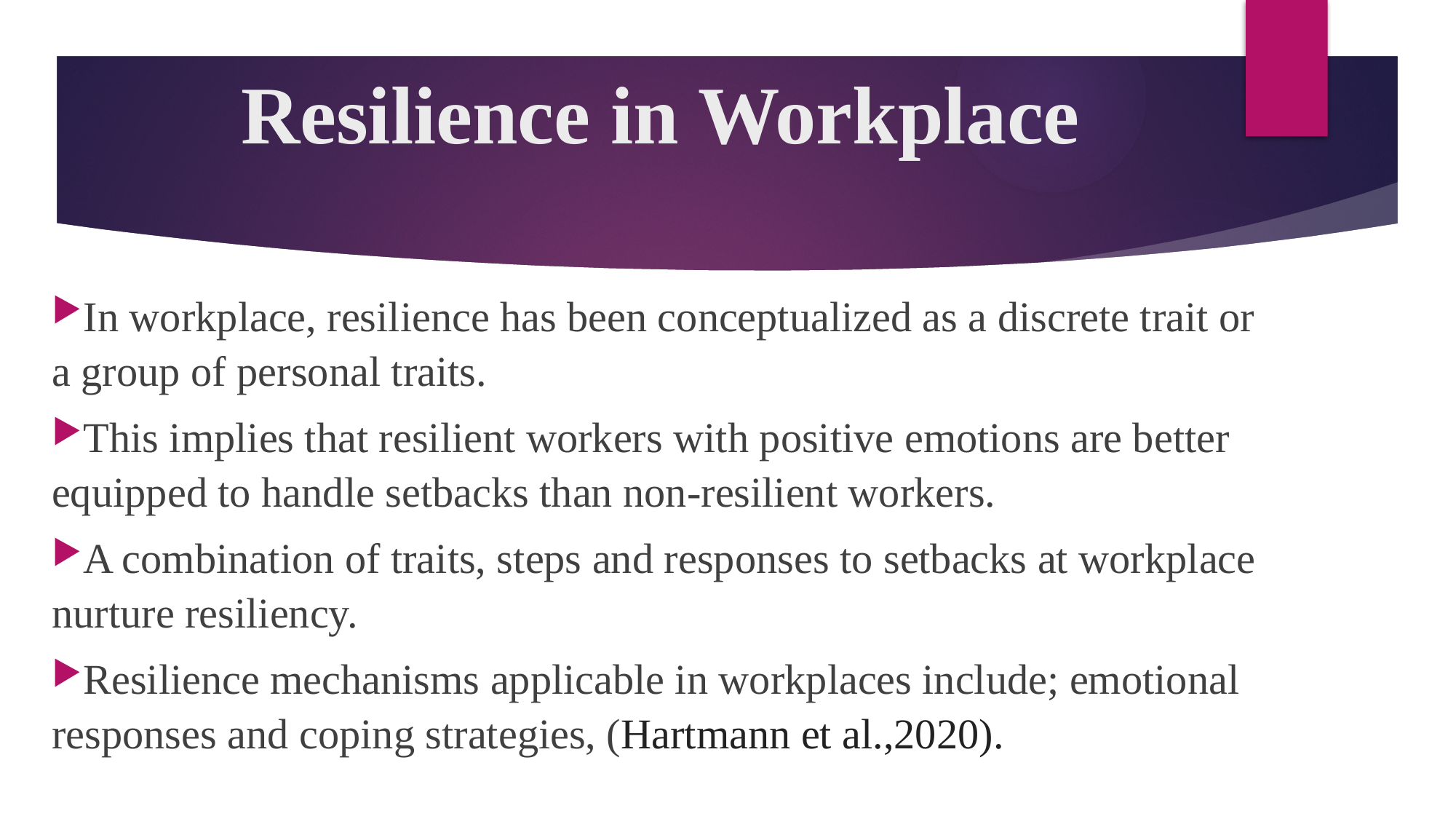

# Resilience in Workplace
In workplace, resilience has been conceptualized as a discrete trait or a group of personal traits.
This implies that resilient workers with positive emotions are better equipped to handle setbacks than non-resilient workers.
A combination of traits, steps and responses to setbacks at workplace nurture resiliency.
Resilience mechanisms applicable in workplaces include; emotional responses and coping strategies, (Hartmann et al.,2020).